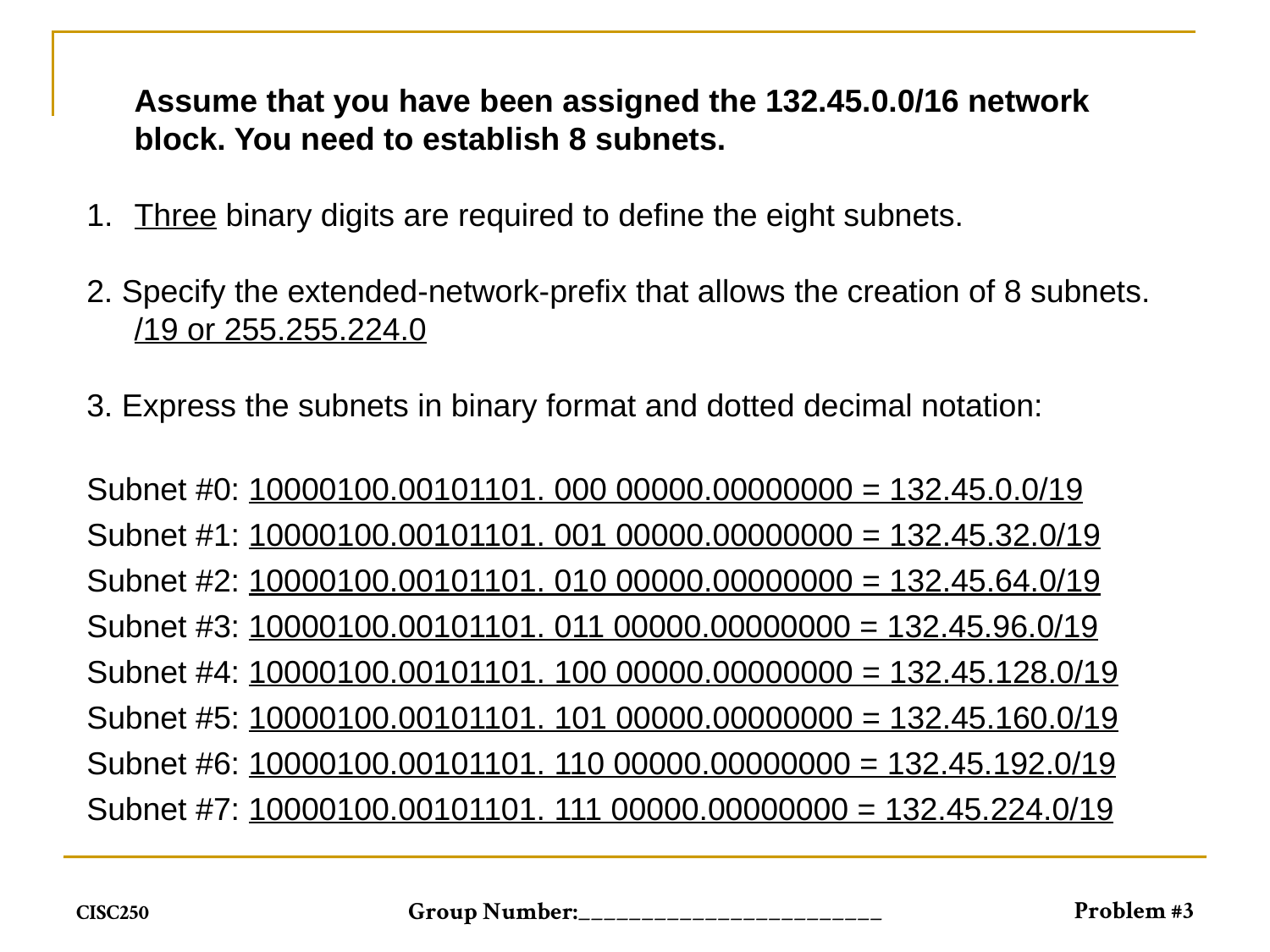

Assume that you have been assigned the 132.45.0.0/16 network block. You need to establish 8 subnets.

Three binary digits are required to define the eight subnets.

2. Specify the extended-network-prefix that allows the creation of 8 subnets.
	/19 or 255.255.224.0

3. Express the subnets in binary format and dotted decimal notation:

Subnet #0: 10000100.00101101. 000 00000.00000000 = 132.45.0.0/19
Subnet #1: 10000100.00101101. 001 00000.00000000 = 132.45.32.0/19
Subnet #2: 10000100.00101101. 010 00000.00000000 = 132.45.64.0/19
Subnet #3: 10000100.00101101. 011 00000.00000000 = 132.45.96.0/19
Subnet #4: 10000100.00101101. 100 00000.00000000 = 132.45.128.0/19
Subnet #5: 10000100.00101101. 101 00000.00000000 = 132.45.160.0/19
Subnet #6: 10000100.00101101. 110 00000.00000000 = 132.45.192.0/19
Subnet #7: 10000100.00101101. 111 00000.00000000 = 132.45.224.0/19
CISC250
Problem #3
Group Number:________________________